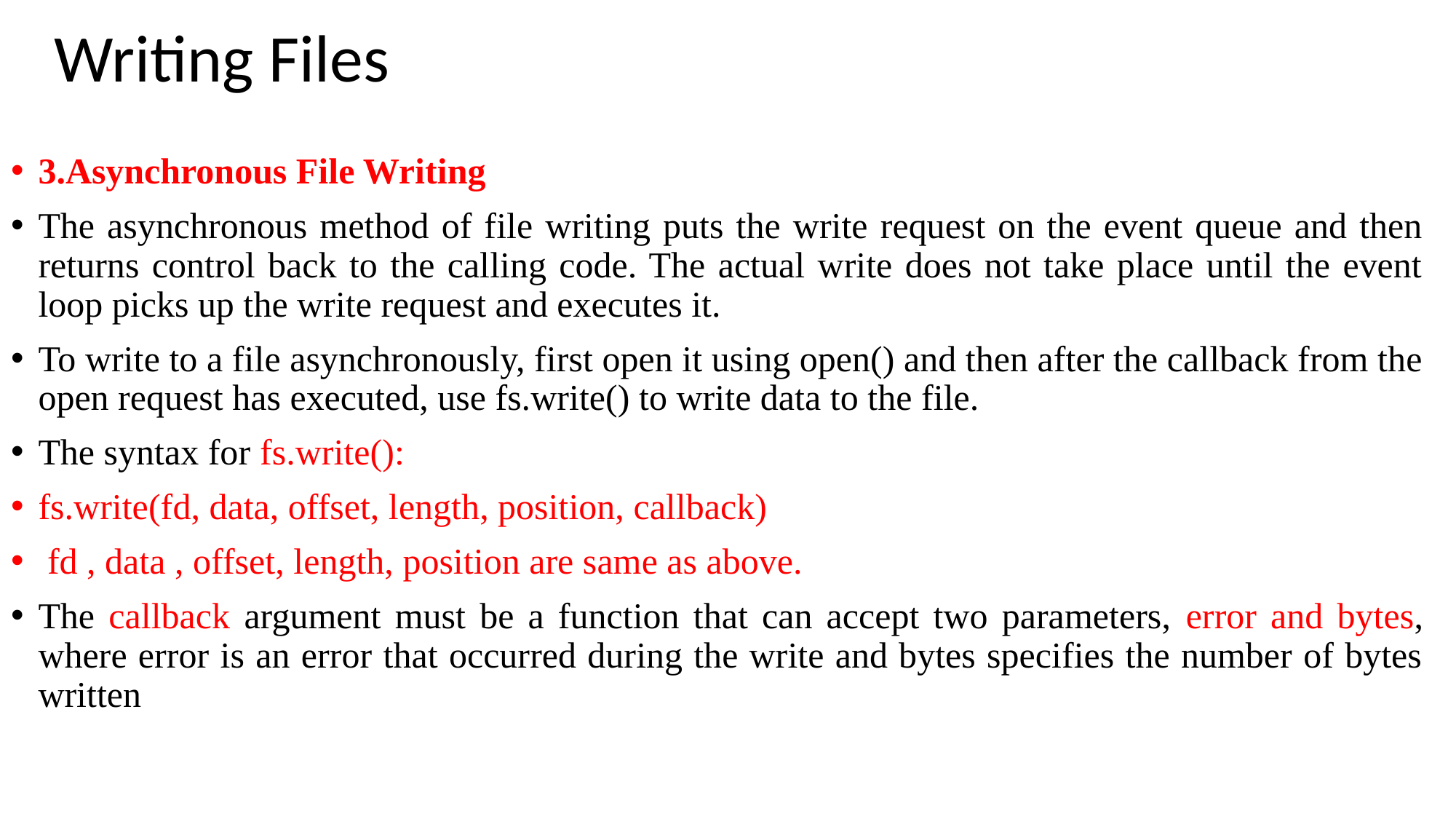

# Writing Files

3.Asynchronous File Writing
The asynchronous method of file writing puts the write request on the event queue and then returns control back to the calling code. The actual write does not take place until the event loop picks up the write request and executes it.
To write to a file asynchronously, first open it using open() and then after the callback from the open request has executed, use fs.write() to write data to the file.
The syntax for fs.write():
fs.write(fd, data, offset, length, position, callback)
 fd , data , offset, length, position are same as above.
The callback argument must be a function that can accept two parameters, error and bytes, where error is an error that occurred during the write and bytes specifies the number of bytes written